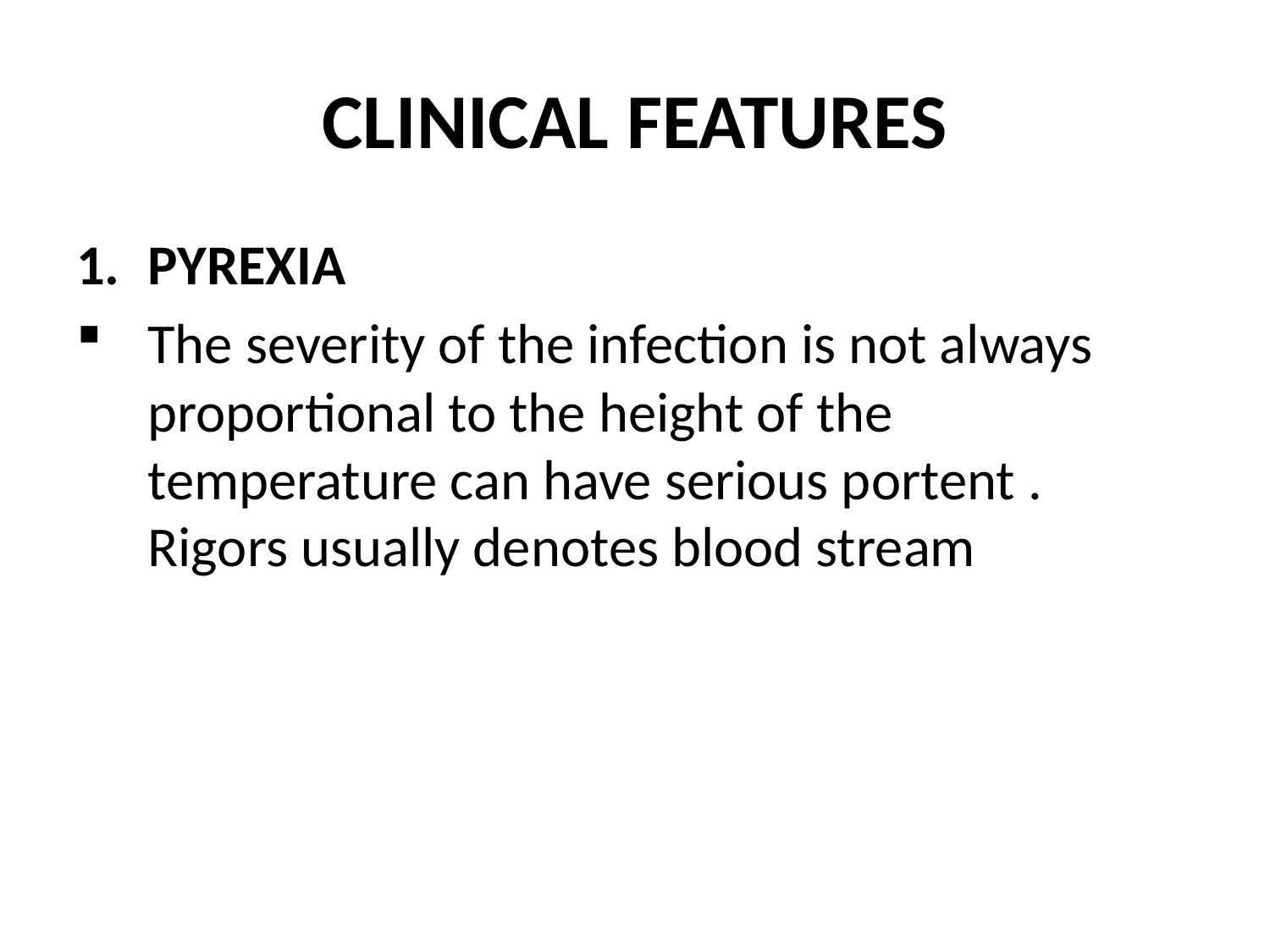

# CLINICAL FEATURES
PYREXIA
The severity of the infection is not always proportional to the height of the temperature can have serious portent . Rigors usually denotes blood stream